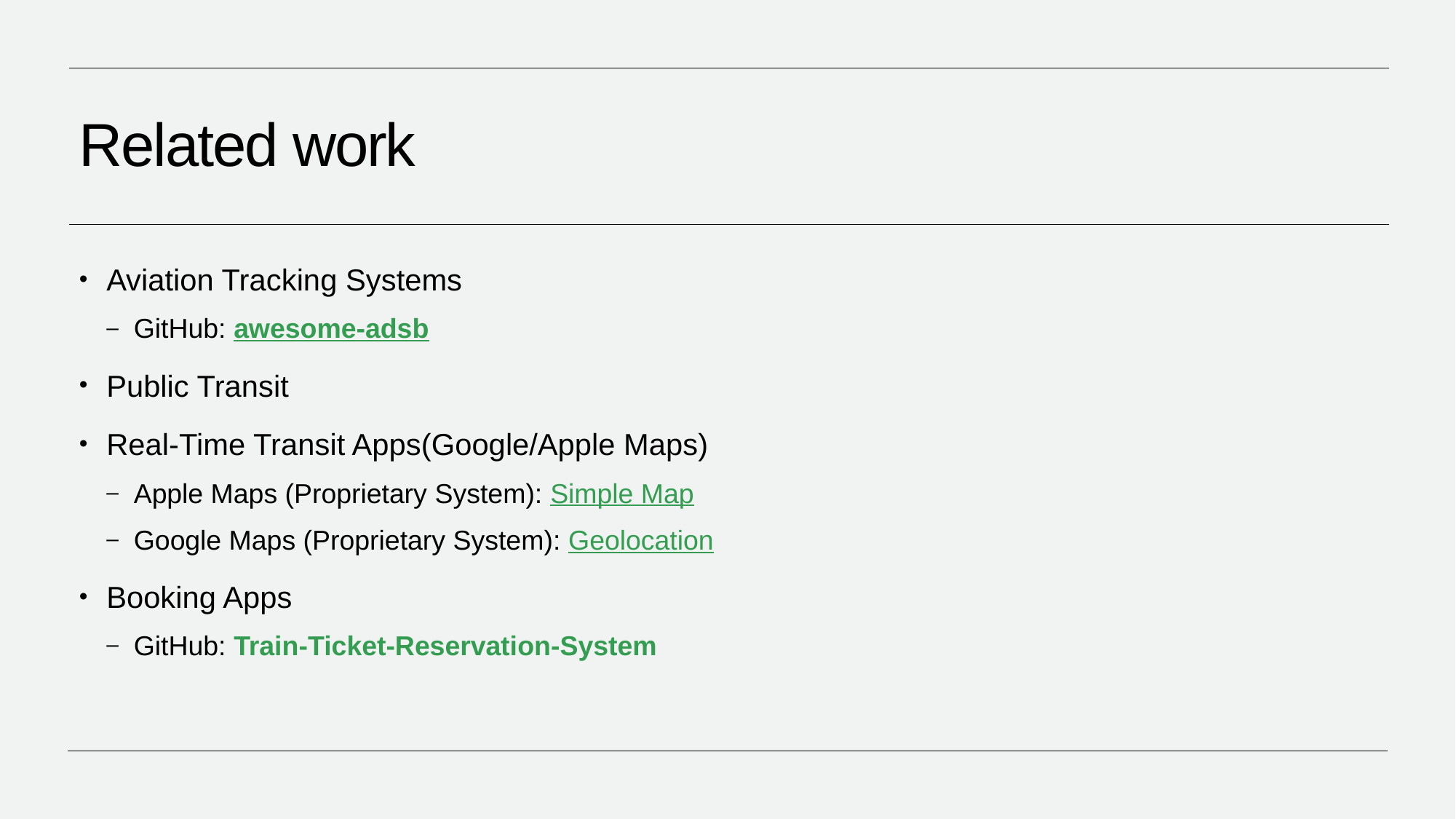

# Related work
Aviation Tracking Systems
GitHub: awesome-adsb
Public Transit
Real-Time Transit Apps(Google/Apple Maps)
Apple Maps (Proprietary System): Simple Map
Google Maps (Proprietary System): Geolocation
Booking Apps
GitHub: Train-Ticket-Reservation-System